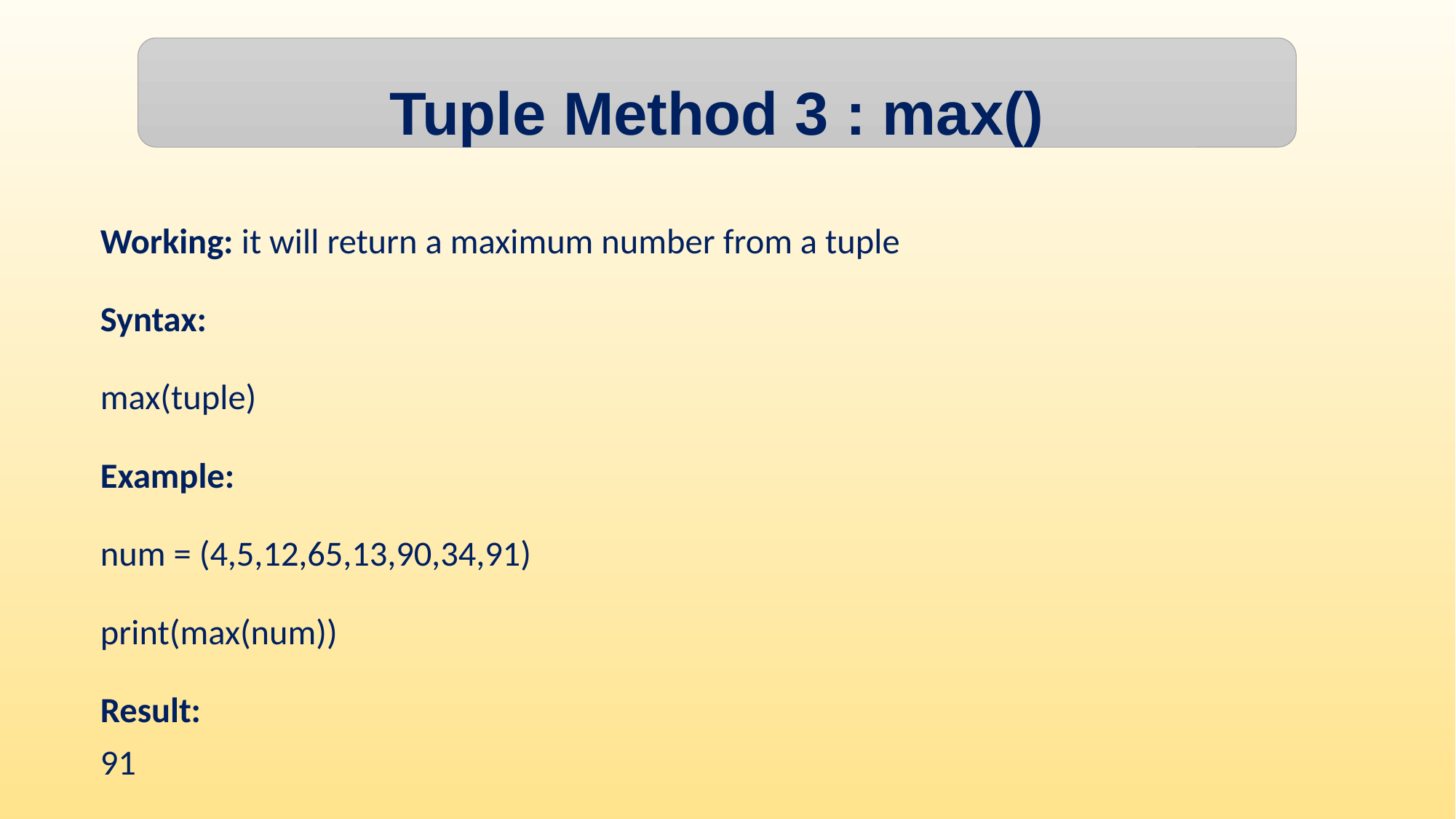

Tuple Method 3 : max()
Working: it will return a maximum number from a tuple
Syntax:
max(tuple)
Example:
num = (4,5,12,65,13,90,34,91)
print(max(num))
Result:
91